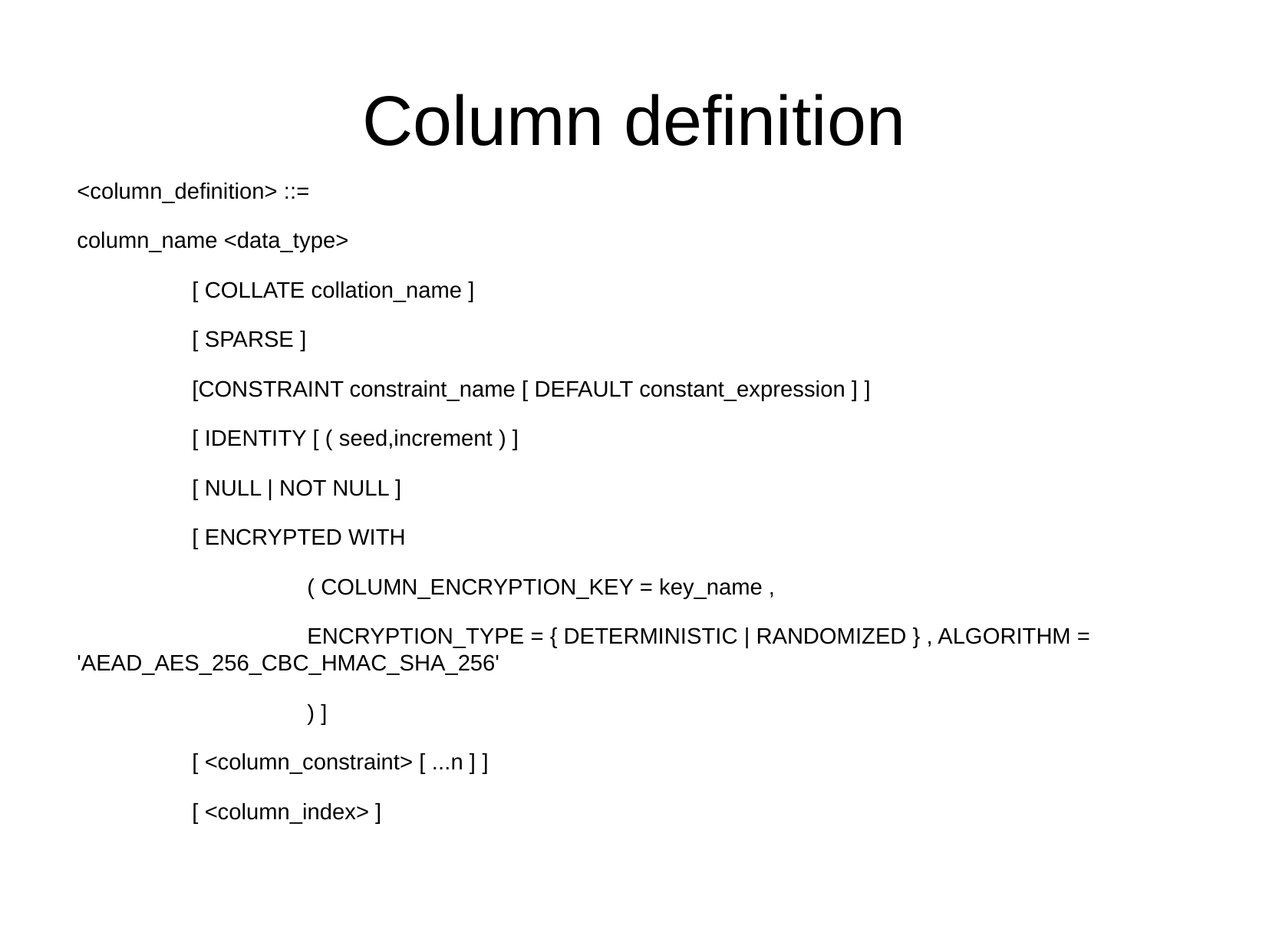

Column definition
<column_definition> ::=
column_name <data_type>
	[ COLLATE collation_name ]
	[ SPARSE ]
	[CONSTRAINT constraint_name [ DEFAULT constant_expression ] ]
	[ IDENTITY [ ( seed,increment ) ]
	[ NULL | NOT NULL ]
	[ ENCRYPTED WITH
		( COLUMN_ENCRYPTION_KEY = key_name ,
		ENCRYPTION_TYPE = { DETERMINISTIC | RANDOMIZED } , ALGORITHM = 'AEAD_AES_256_CBC_HMAC_SHA_256'
		) ]
	[ <column_constraint> [ ...n ] ]
	[ <column_index> ]